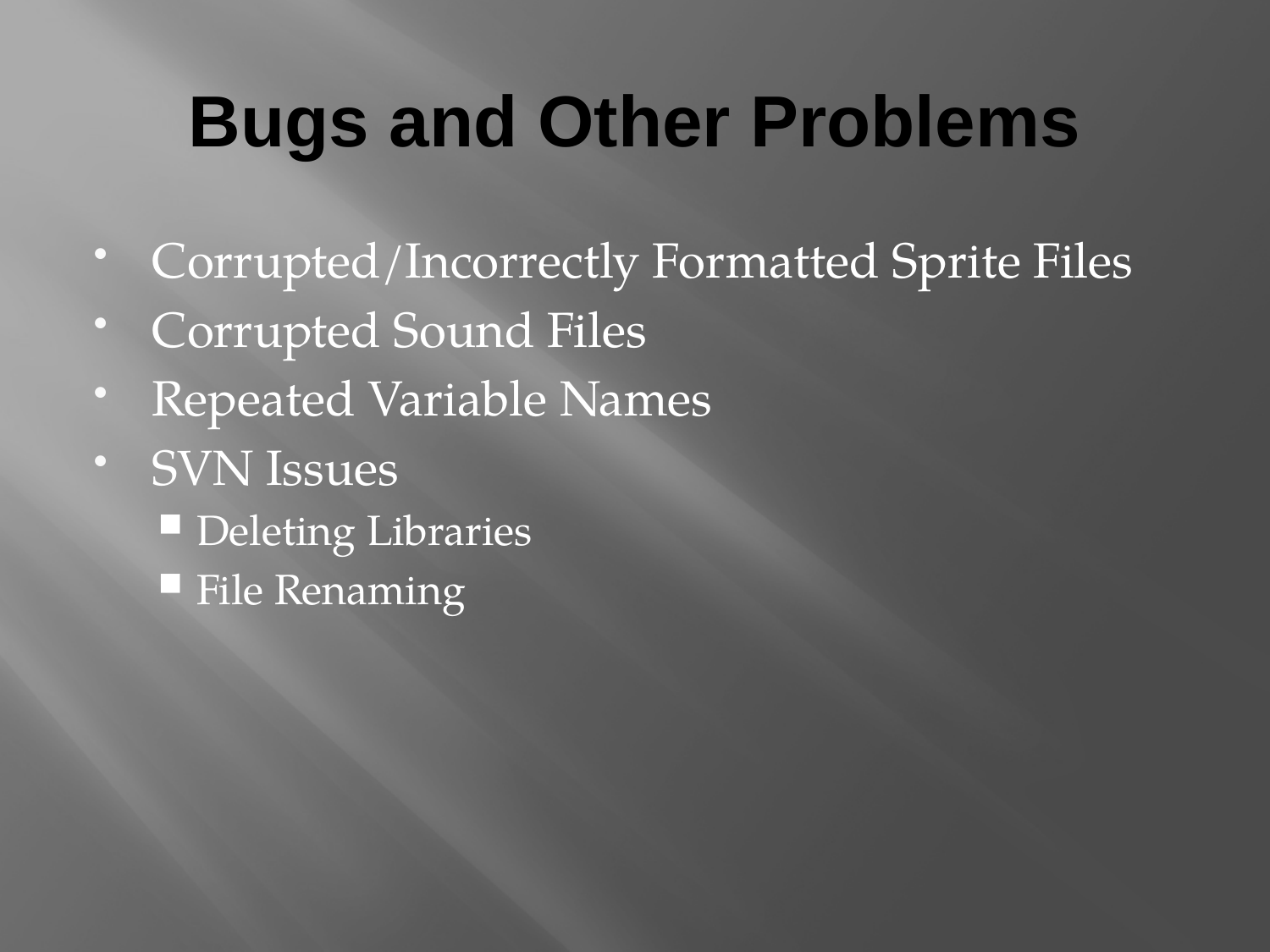

# Bugs and Other Problems
Corrupted/Incorrectly Formatted Sprite Files
Corrupted Sound Files
Repeated Variable Names
SVN Issues
Deleting Libraries
File Renaming